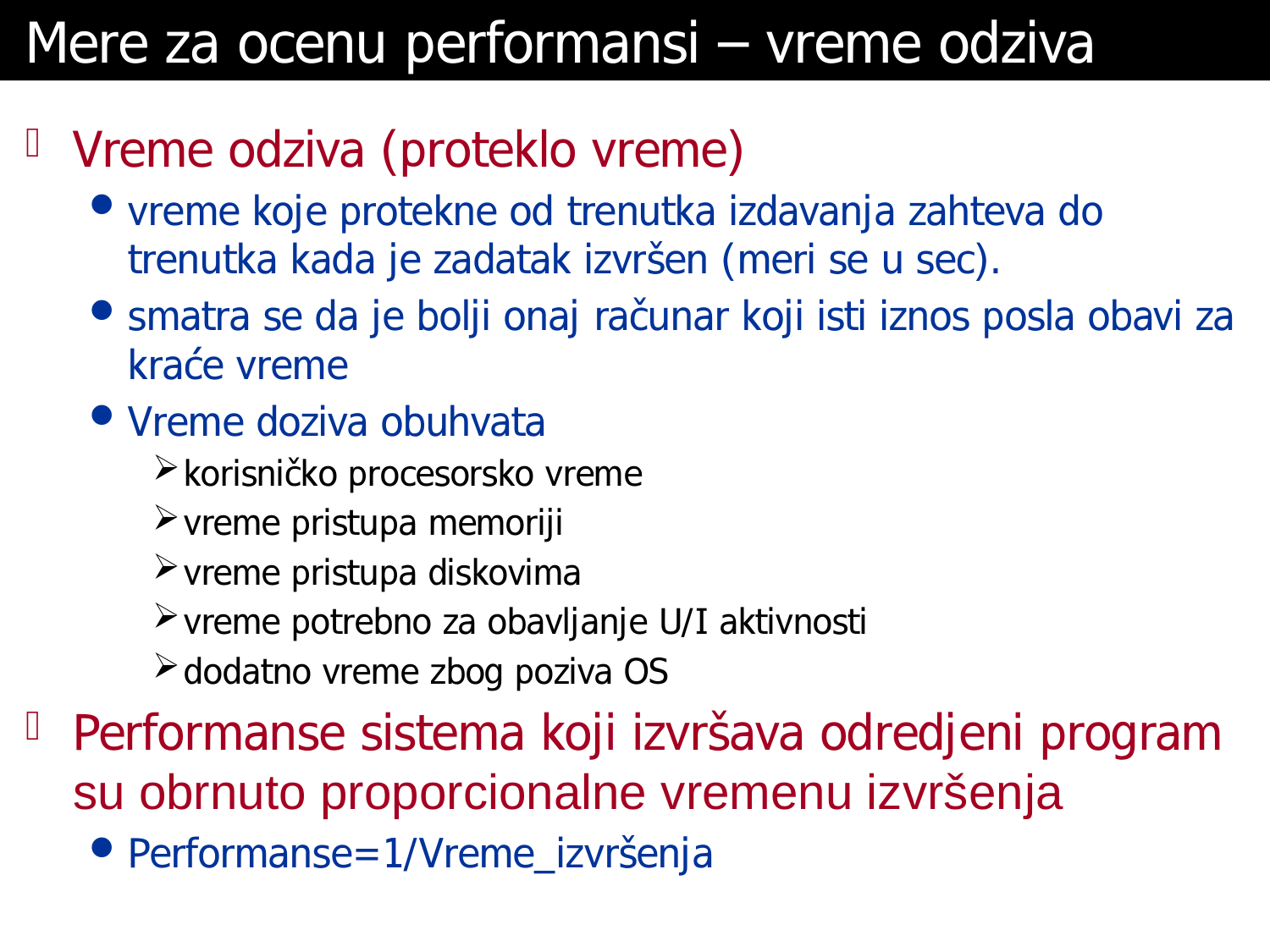

# Mere za ocenu performansi – vreme odziva
Vreme odziva (proteklo vreme)
vreme koje protekne od trenutka izdavanja zahteva do trenutka kada je zadatak izvršen (meri se u sec).
smatra se da je bolji onaj računar koji isti iznos posla obavi za kraće vreme
Vreme doziva obuhvata
korisničko procesorsko vreme
vreme pristupa memoriji
vreme pristupa diskovima
vreme potrebno za obavljanje U/I aktivnosti
dodatno vreme zbog poziva OS
Performanse sistema koji izvršava odredjeni program su obrnuto proporcionalne vremenu izvršenja
Performanse=1/Vreme_izvršenja